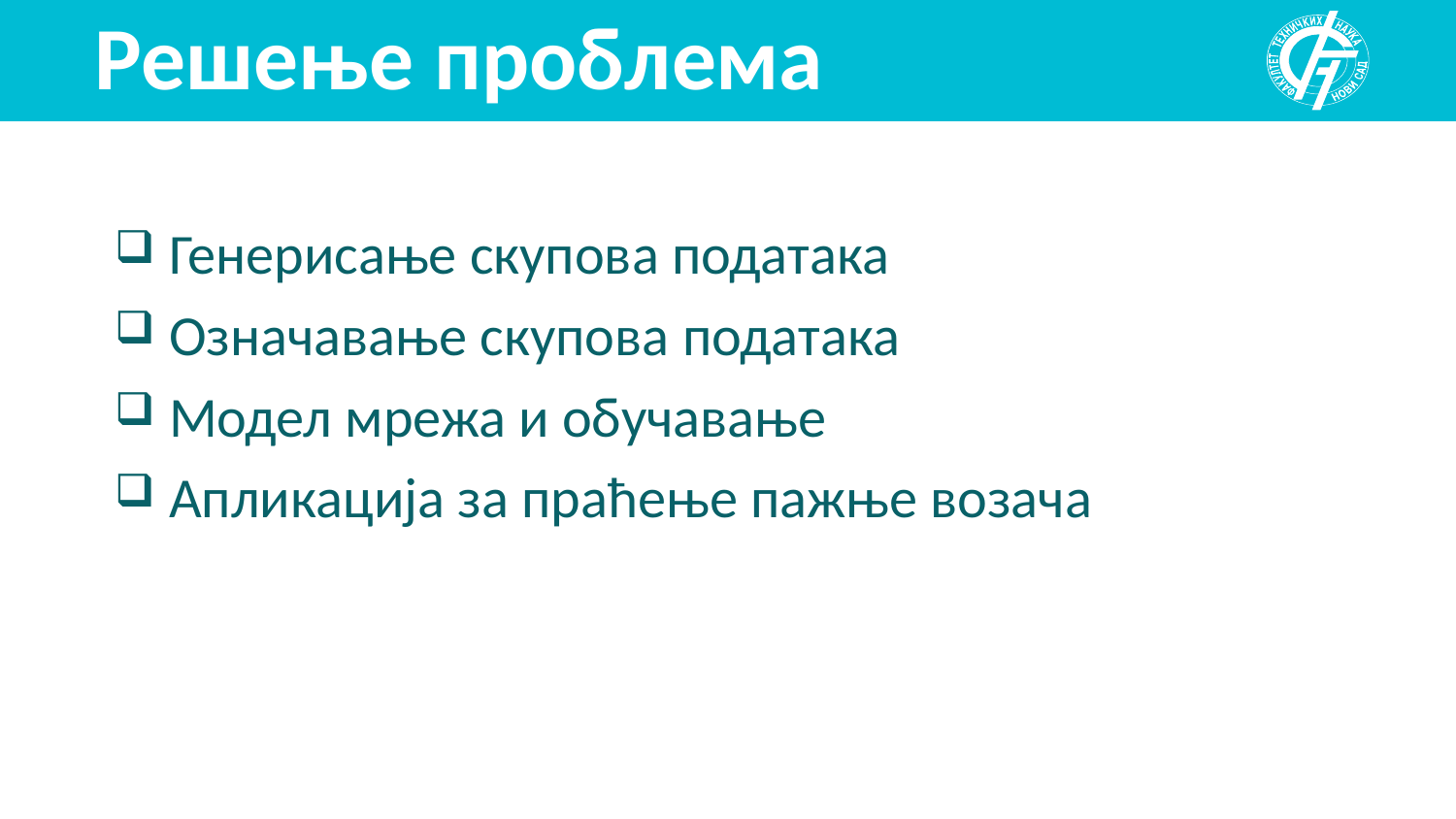

# Решење проблема
Генерисање скупова података
Означавање скупова података
Модел мрежа и обучавање
Апликација за праћење пажње возача